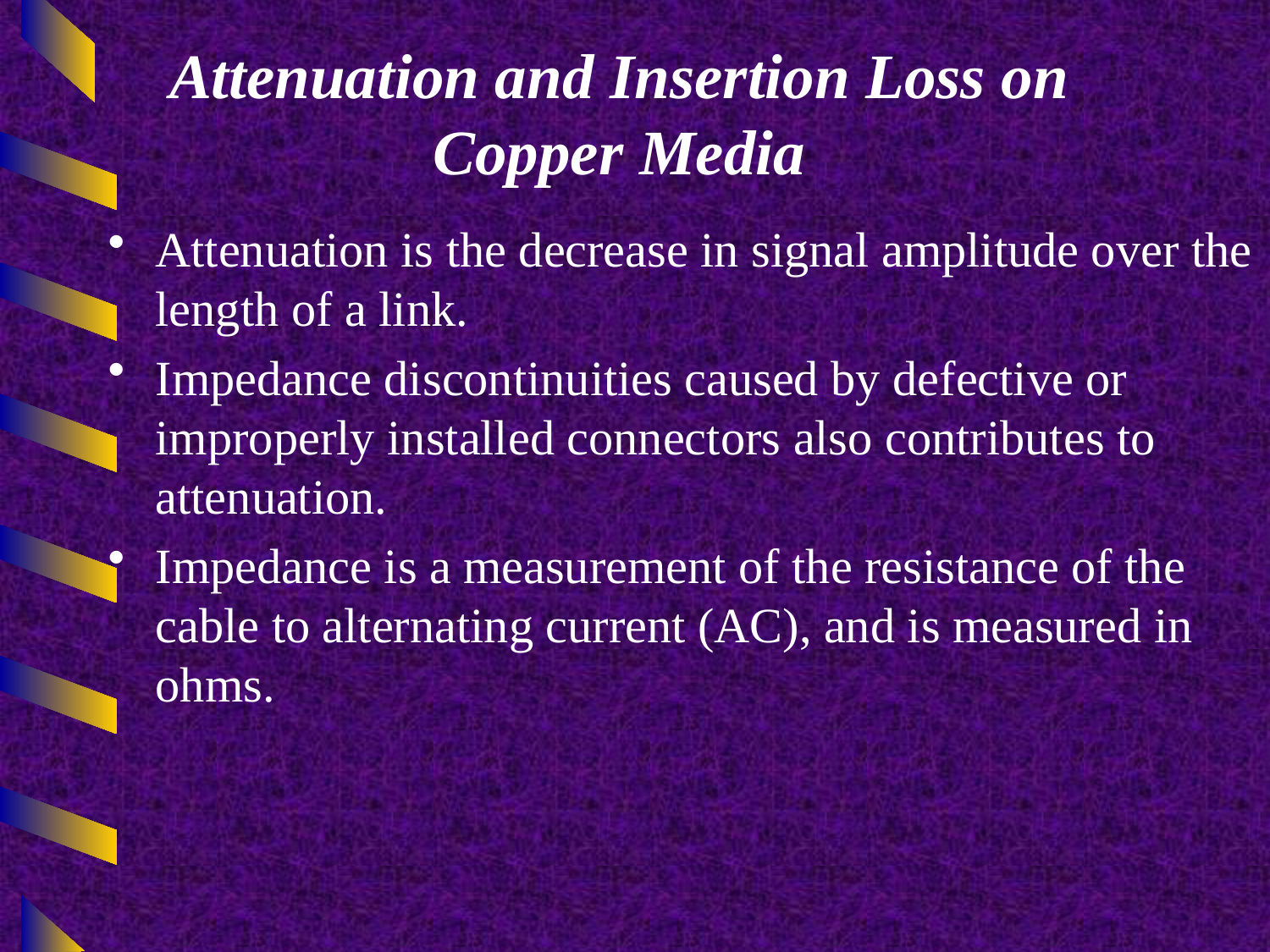

# Attenuation and Insertion Loss on Copper Media
Attenuation is the decrease in signal amplitude over the length of a link.
Impedance discontinuities caused by defective or improperly installed connectors also contributes to attenuation.
Impedance is a measurement of the resistance of the cable to alternating current (AC), and is measured in ohms.